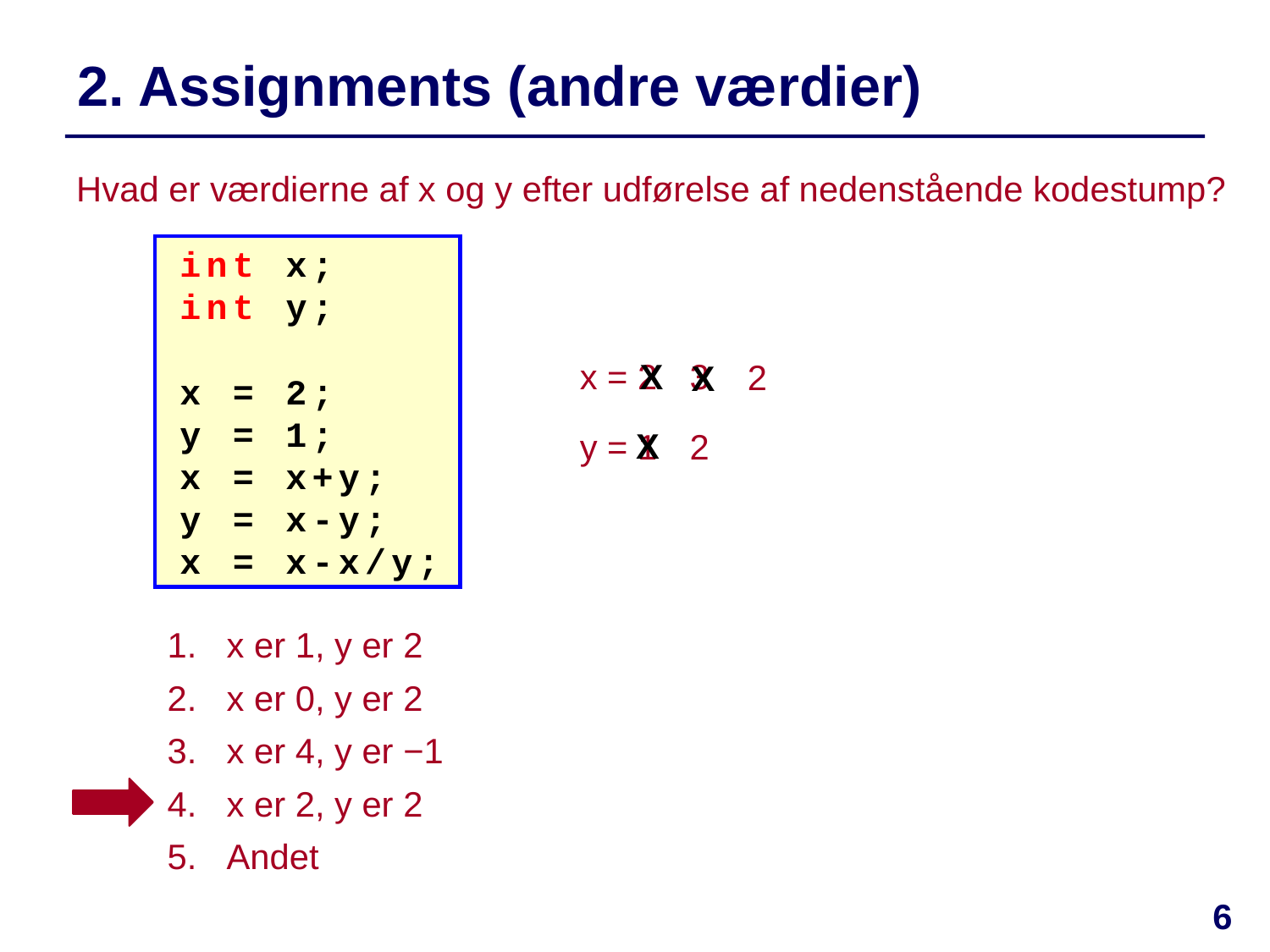

# 2. Assignments (andre værdier)
Hvad er værdierne af x og y efter udførelse af nedenstående kodestump?
int x;
int y;

x = 2;
y = 1;
x = x+y;
y = x-y;
x = x-x/y;
x = 2
X
3
2
X
X
y = 1
2
   x er 1, y er 2
   x er 0, y er 2
   x er 4, y er −1
   x er 2, y er 2
   Andet

6